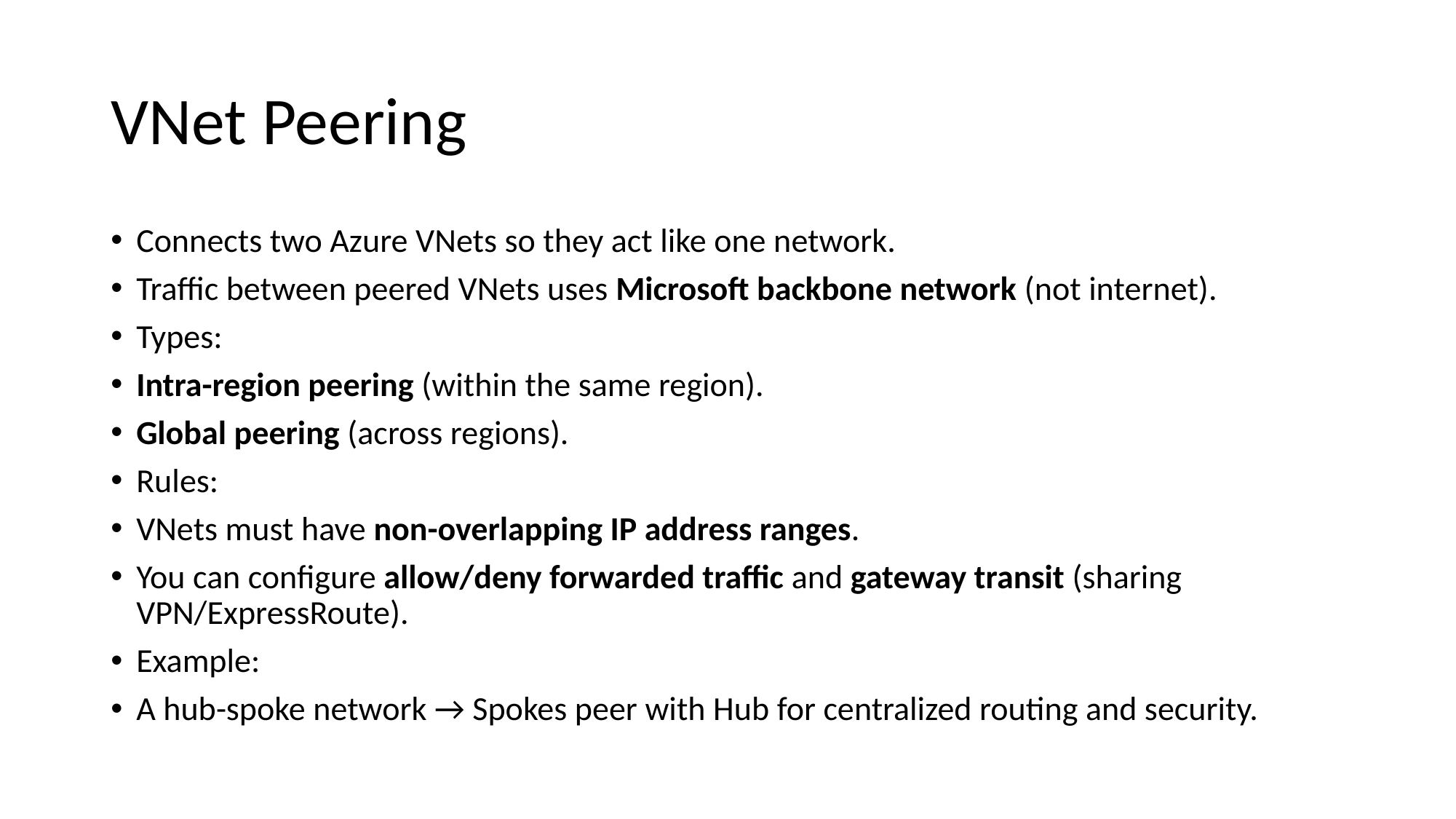

# VNet Peering
Connects two Azure VNets so they act like one network.
Traffic between peered VNets uses Microsoft backbone network (not internet).
Types:
Intra-region peering (within the same region).
Global peering (across regions).
Rules:
VNets must have non-overlapping IP address ranges.
You can configure allow/deny forwarded traffic and gateway transit (sharing VPN/ExpressRoute).
Example:
A hub-spoke network → Spokes peer with Hub for centralized routing and security.